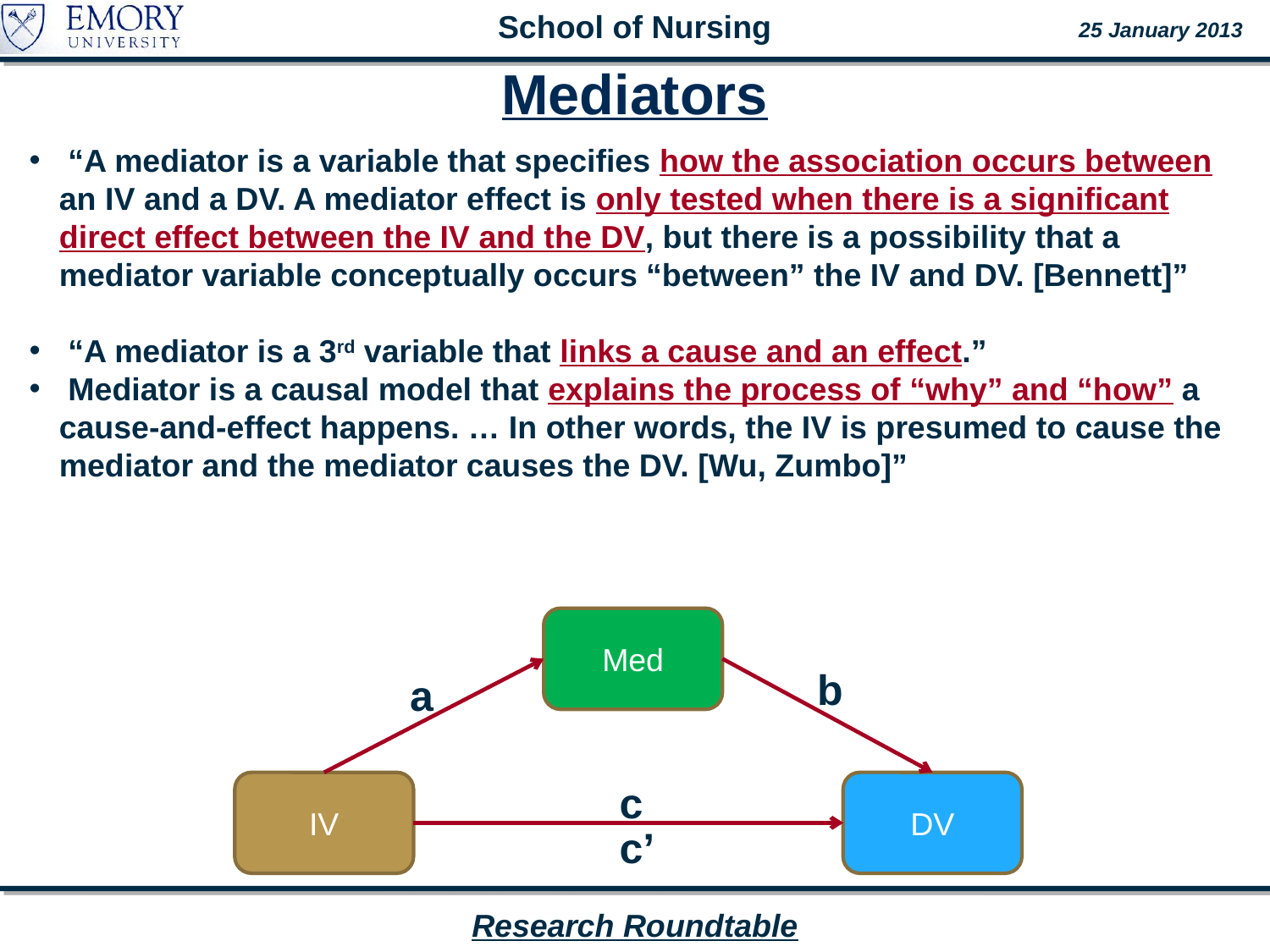

# Mediators
 “A mediator is a variable that specifies how the association occurs between an IV and a DV. A mediator effect is only tested when there is a significant direct effect between the IV and the DV, but there is a possibility that a mediator variable conceptually occurs “between” the IV and DV. [Bennett]”

 “A mediator is a 3rd variable that links a cause and an effect.”
 Mediator is a causal model that explains the process of “why” and “how” a cause-and-effect happens. … In other words, the IV is presumed to cause the mediator and the mediator causes the DV. [Wu, Zumbo]”
Med
b
a
c
IV
DV
c’